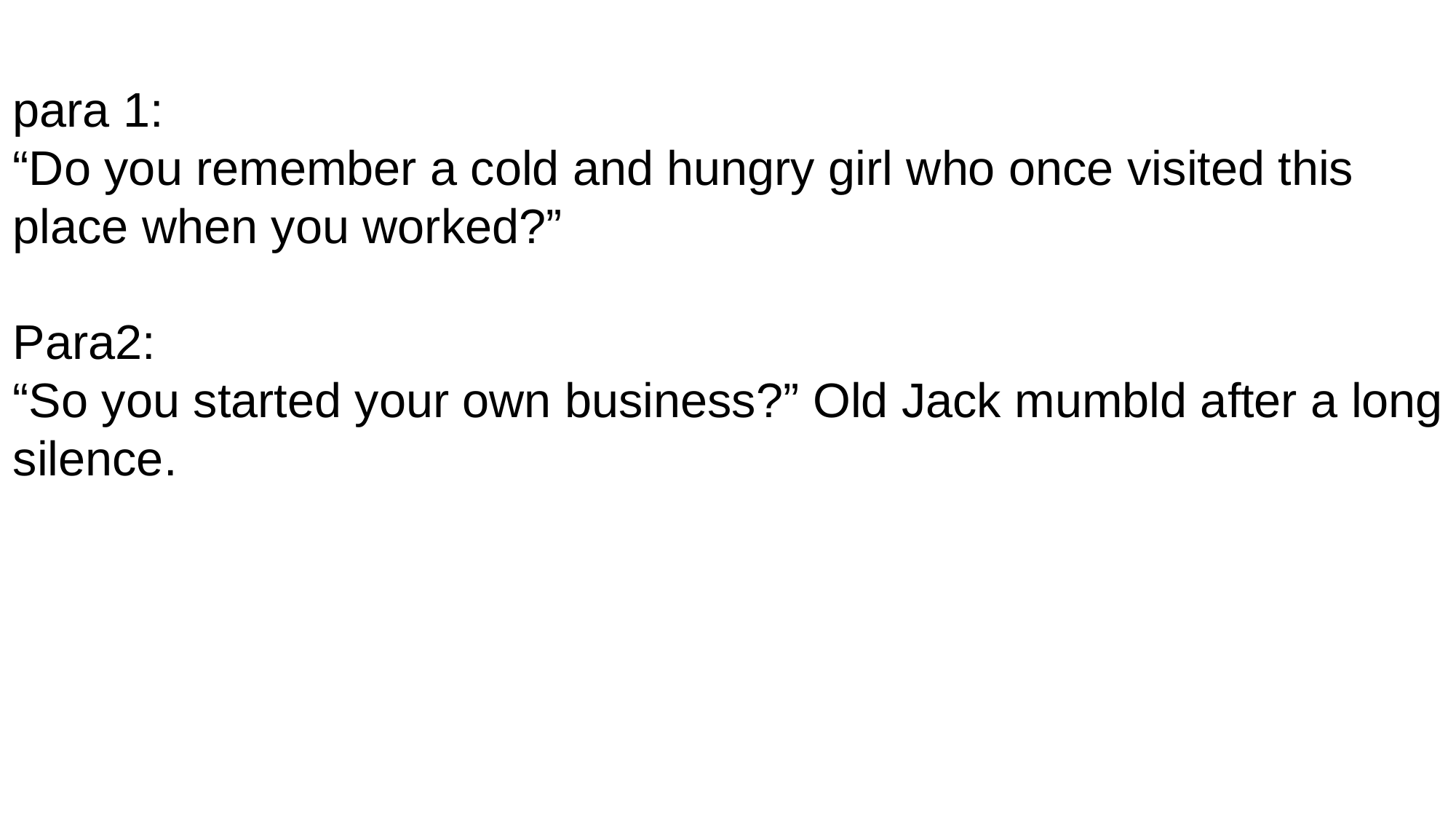

para 1:
“Do you remember a cold and hungry girl who once visited this place when you worked?”

Para2:
“So you started your own business?” Old Jack mumbld after a long silence.